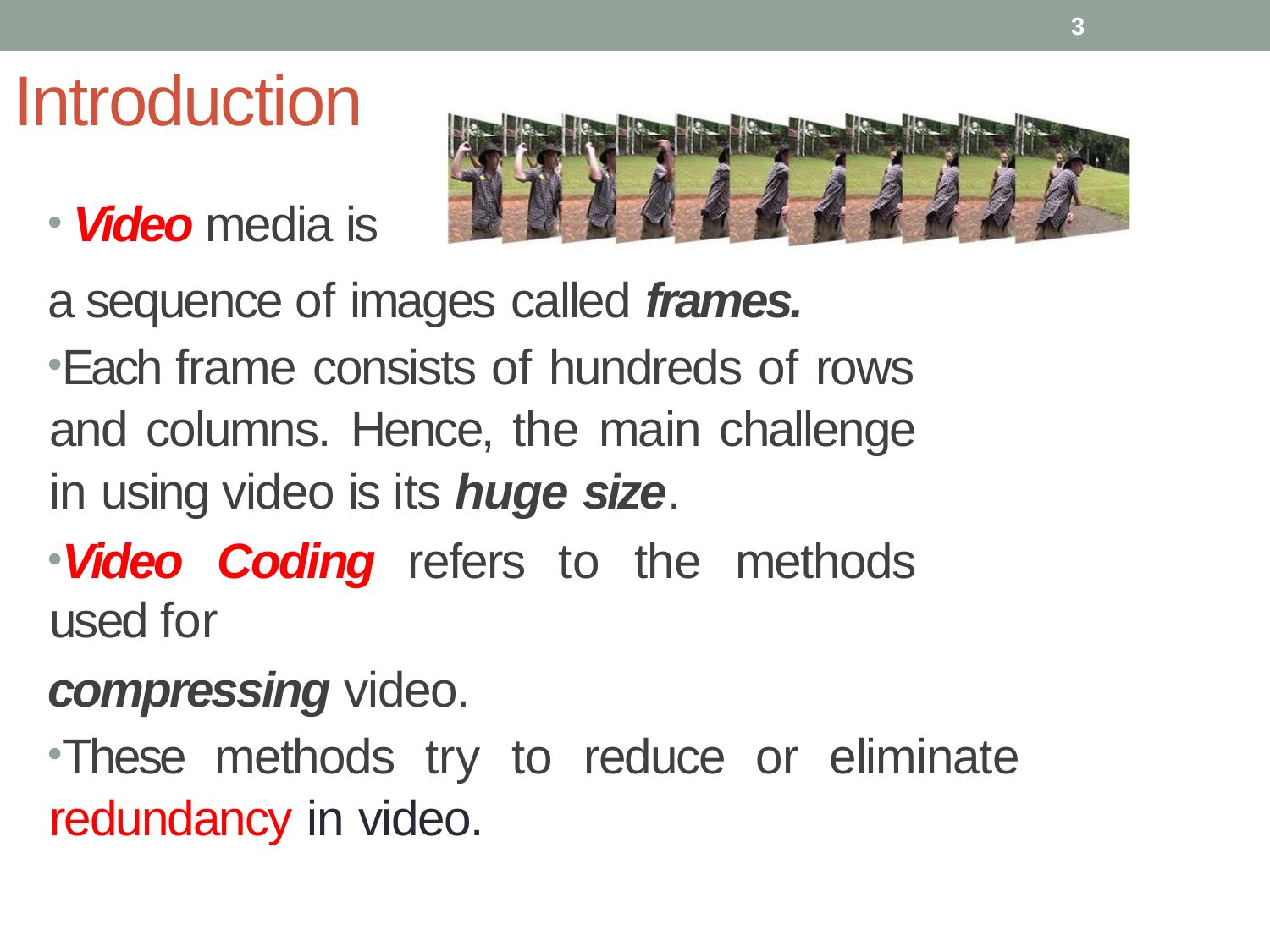

3
# Introduction

Video media is
a sequence of images called frames.
Each frame consists of hundreds of rows and columns. Hence, the main challenge in using video is its huge size.
Video Coding refers to the methods used for
compressing video.
These methods try to reduce or eliminate redundancy in video.